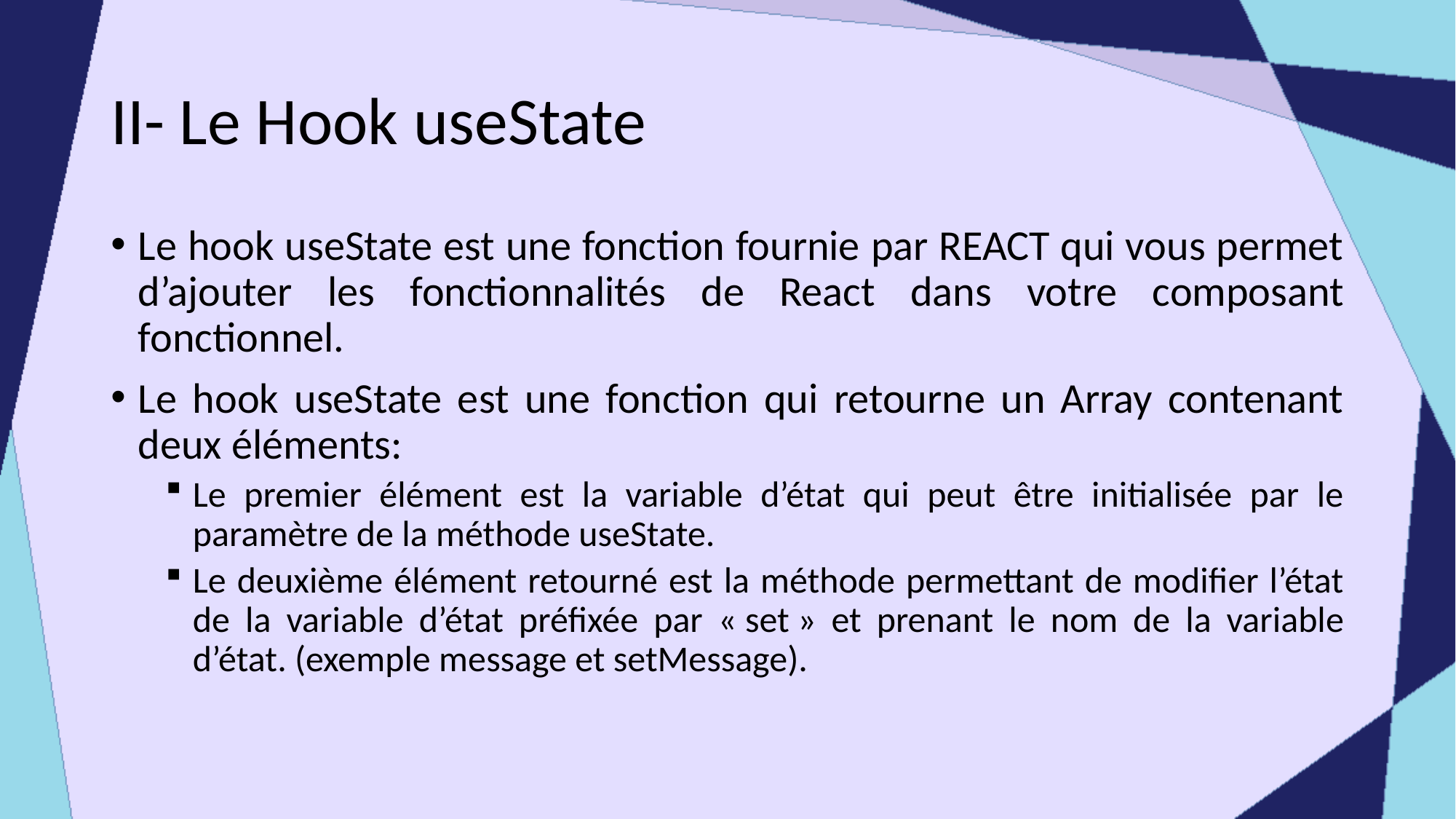

# II- Le Hook useState
Le hook useState est une fonction fournie par REACT qui vous permet d’ajouter les fonctionnalités de React dans votre composant fonctionnel.
Le hook useState est une fonction qui retourne un Array contenant deux éléments:
Le premier élément est la variable d’état qui peut être initialisée par le paramètre de la méthode useState.
Le deuxième élément retourné est la méthode permettant de modifier l’état de la variable d’état préfixée par « set » et prenant le nom de la variable d’état. (exemple message et setMessage).